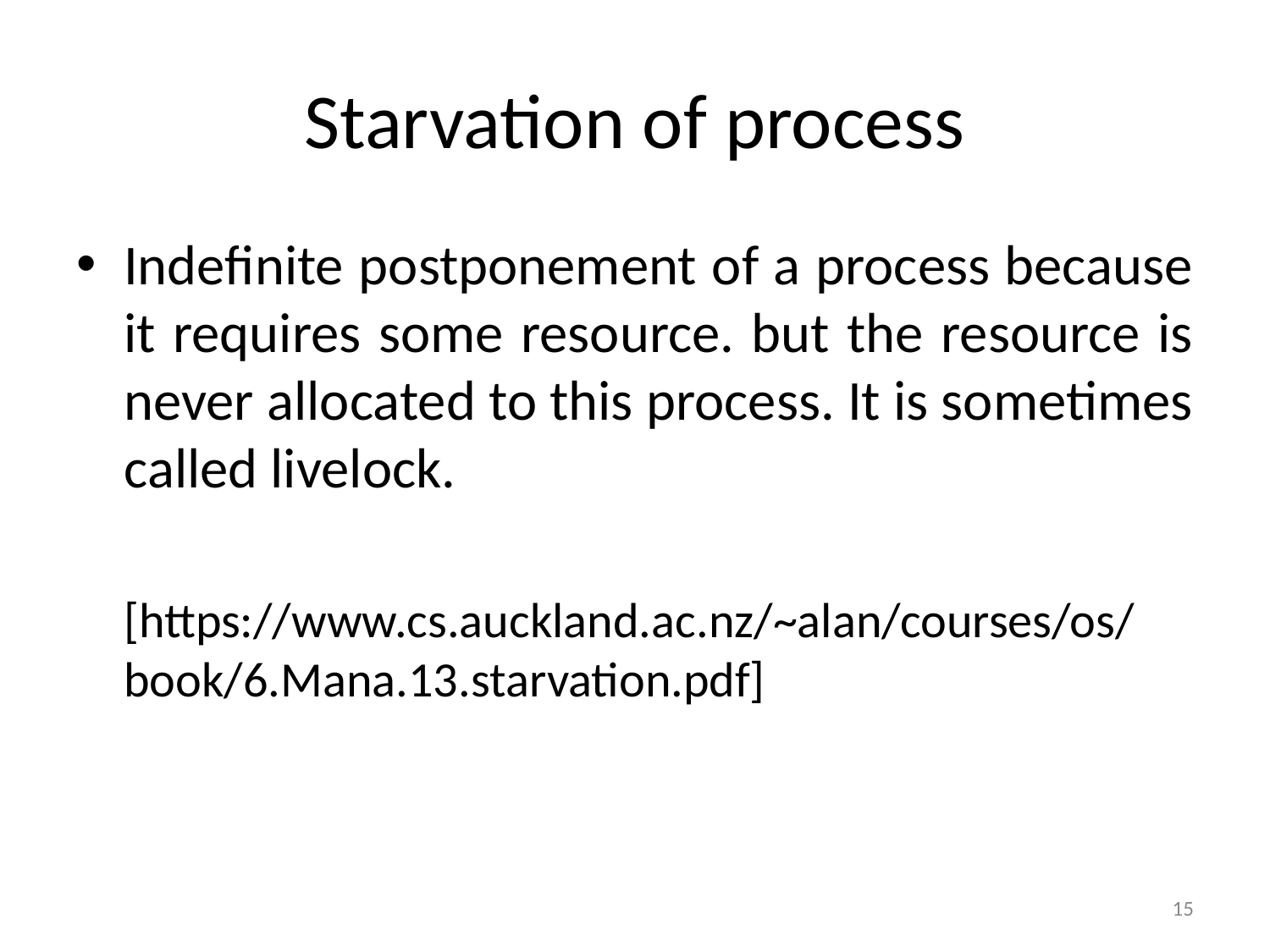

# Starvation of process
Indefinite postponement of a process because it requires some resource. but the resource is never allocated to this process. It is sometimes called livelock.

[https://www.cs.auckland.ac.nz/~alan/courses/os/book/6.Mana.13.starvation.pdf]
15